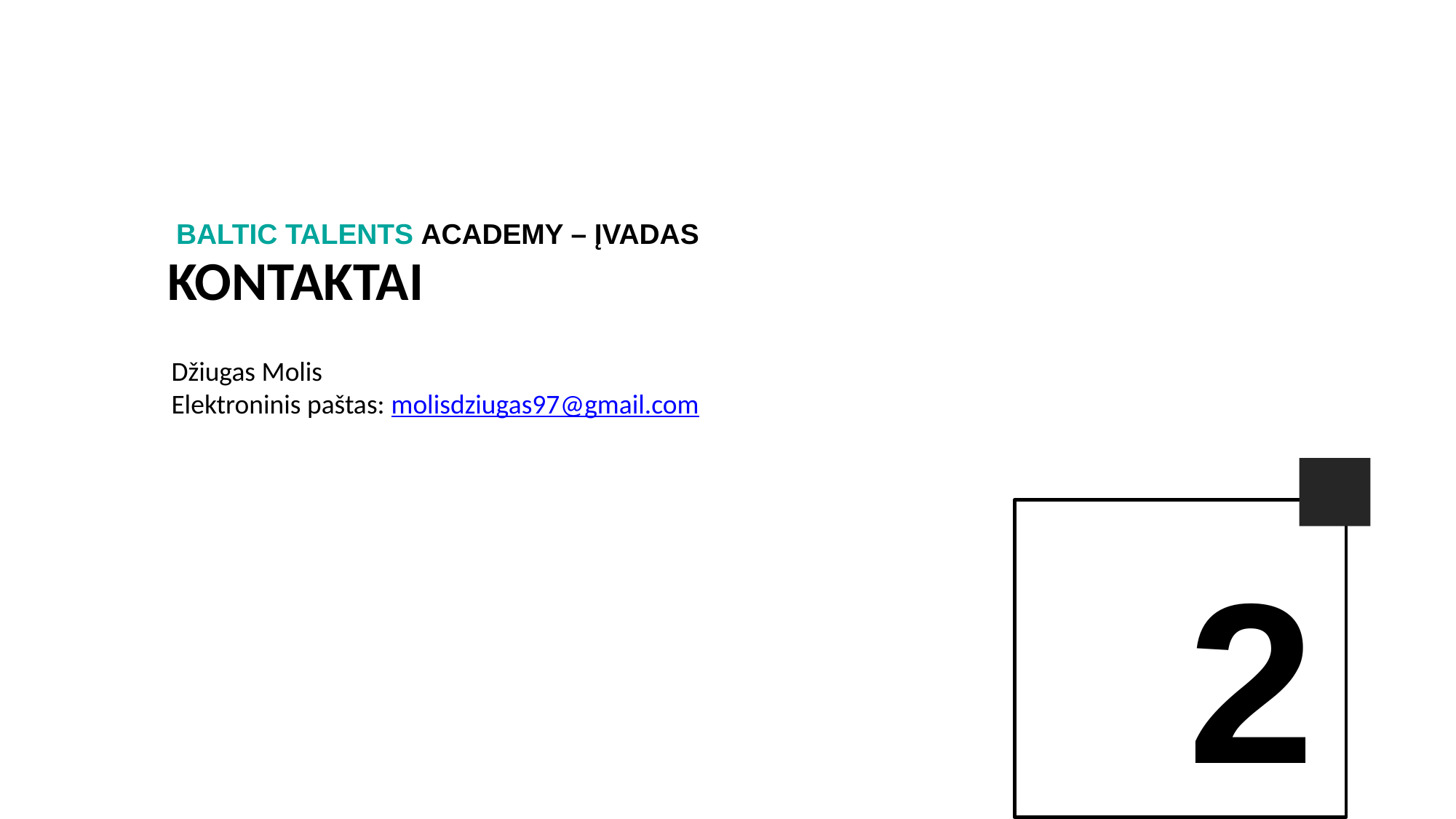

BALTIc TALENTs AcADEMy – Įvadas
Kontaktai
Džiugas Molis
Elektroninis paštas: molisdziugas97@gmail.com

2